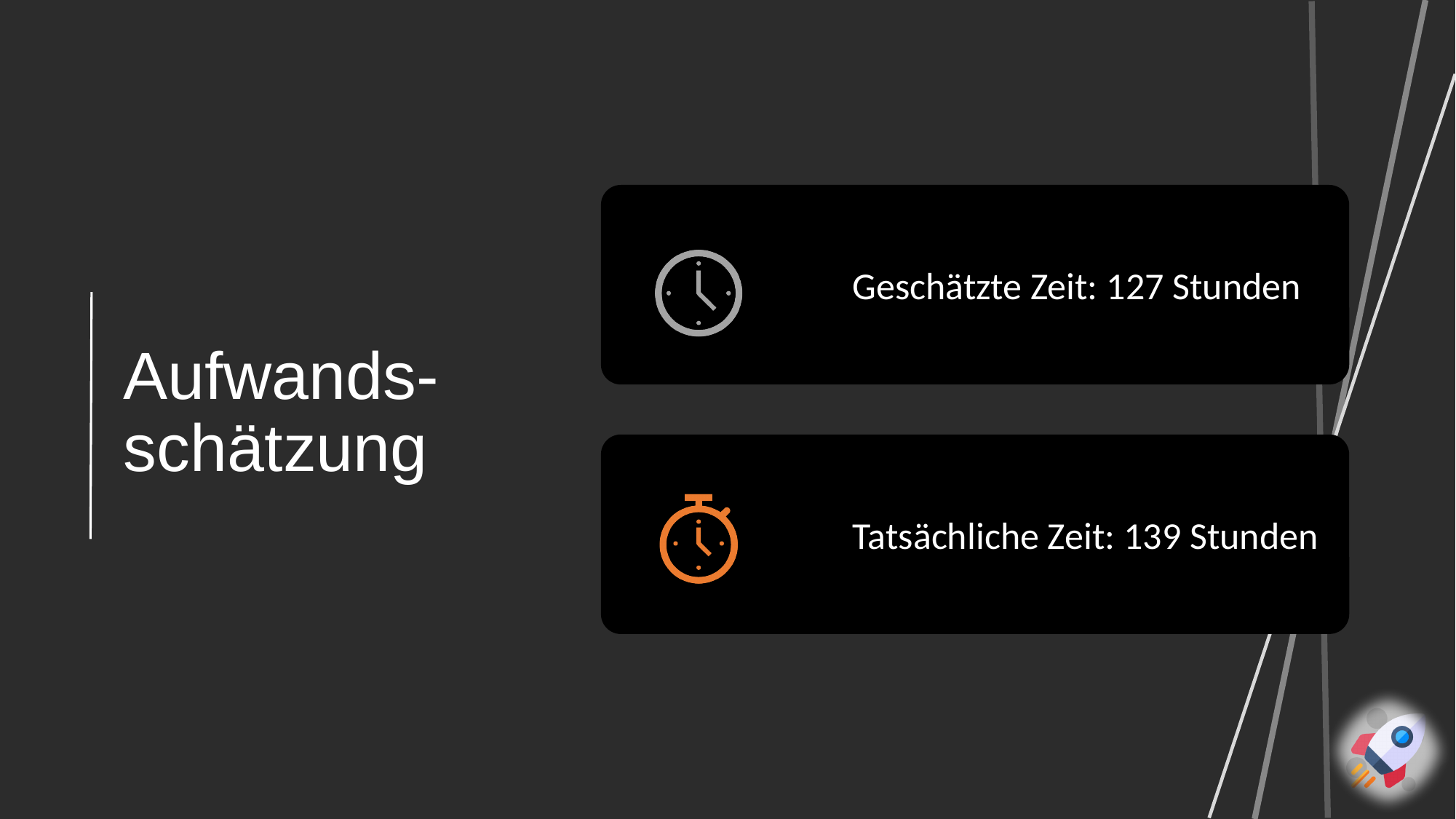

Geschätzte Zeit: 127 Stunden
Tatsächliche Zeit: 139 Stunden
# Aufwands-schätzung